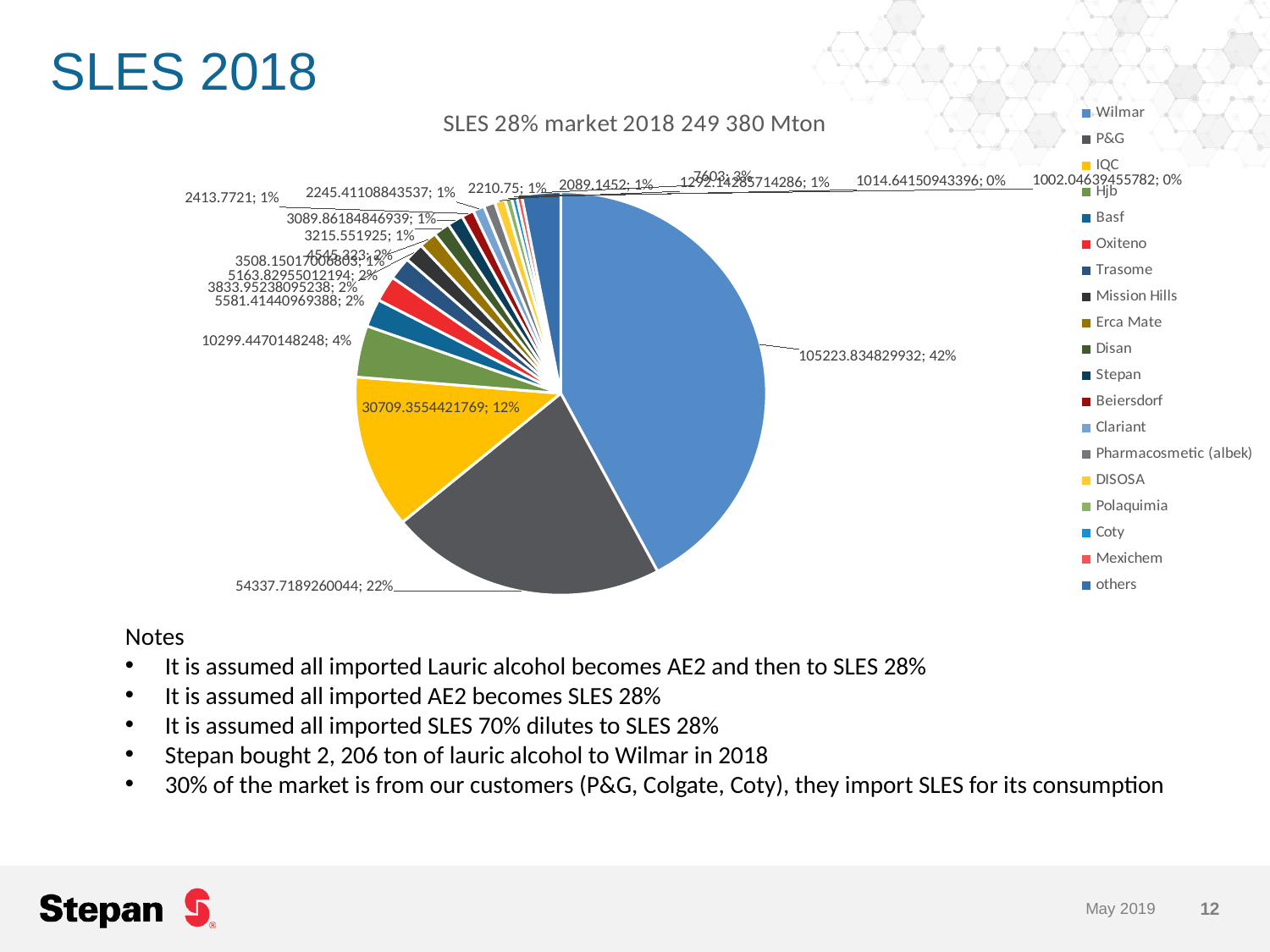

# SLES 2018

### Chart: SLES 28% market 2018 249 380 Mton

| Category |  |
|---|---|
| Wilmar  | 105223.83482993198 |
| P&G | 54337.71892600437 |
| IQC | 30709.35544217688 |
| Hjb | 10299.447014824798 |
| Basf | 5581.414409693878 |
| Oxiteno | 5163.829550121935 |
| Trasome | 4545.322999999999 |
| Mission Hills | 3833.9523809523803 |
| Erca Mate | 3508.150170068026 |
| Disan | 3215.551925 |
| Stepan | 3089.861848469388 |
| Beiersdorf  | 2413.7721 |
| Clariant | 2245.4110884353745 |
| Pharmacosmetic (albek) | 2210.7499999999995 |
| DISOSA | 2089.1451999999995 |
| Polaquimia | 1292.142857142857 |
| Coty | 1014.6415094339624 |
| Mexichem | 1002.0463945578231 |
| others | 7603.0 |
Notes
It is assumed all imported Lauric alcohol becomes AE2 and then to SLES 28%
It is assumed all imported AE2 becomes SLES 28%
It is assumed all imported SLES 70% dilutes to SLES 28%
Stepan bought 2, 206 ton of lauric alcohol to Wilmar in 2018
30% of the market is from our customers (P&G, Colgate, Coty), they import SLES for its consumption

May 2019
12